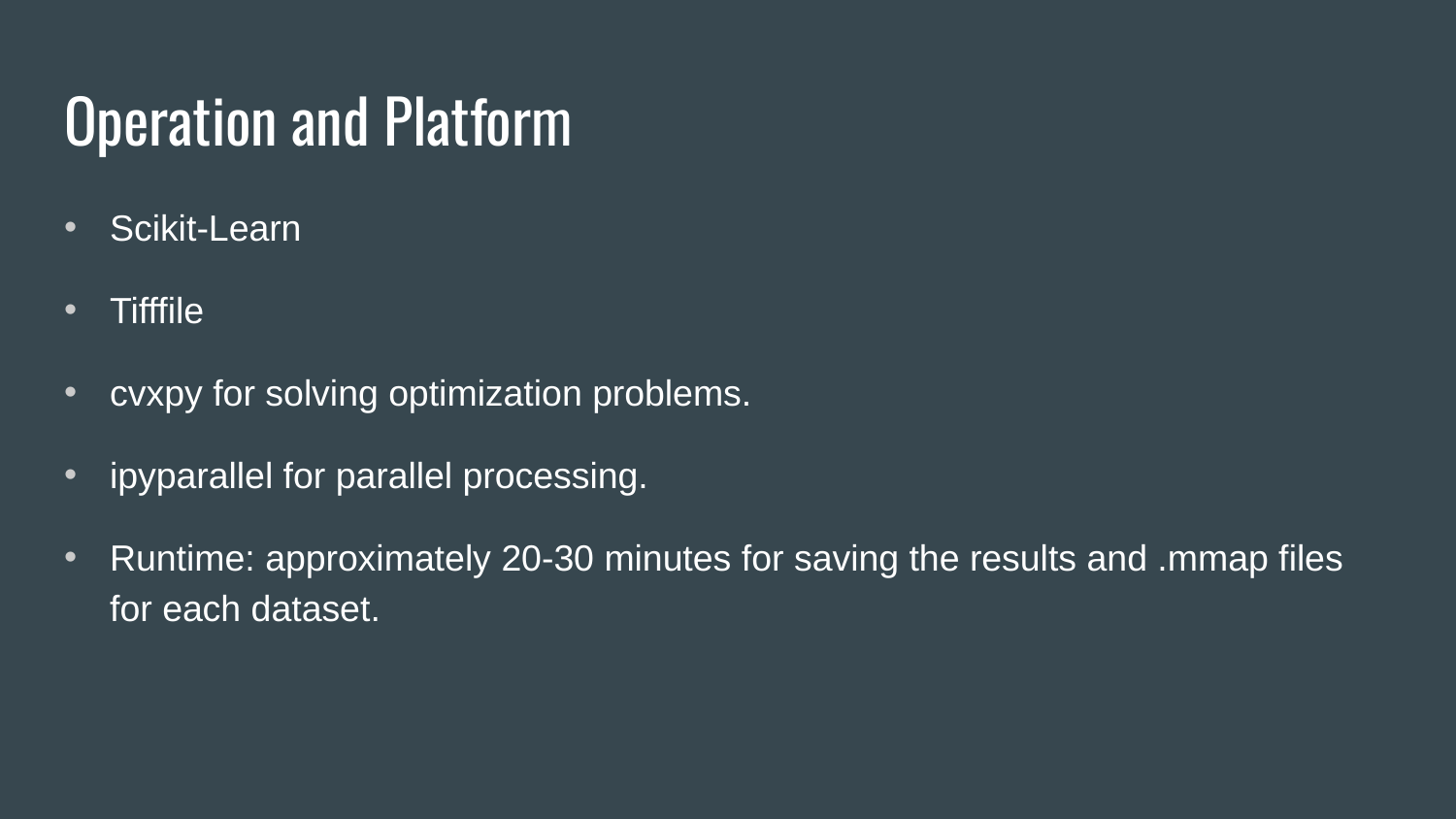

# Operation and Platform
Scikit-Learn
Tifffile
cvxpy for solving optimization problems.
ipyparallel for parallel processing.
Runtime: approximately 20-30 minutes for saving the results and .mmap files for each dataset.